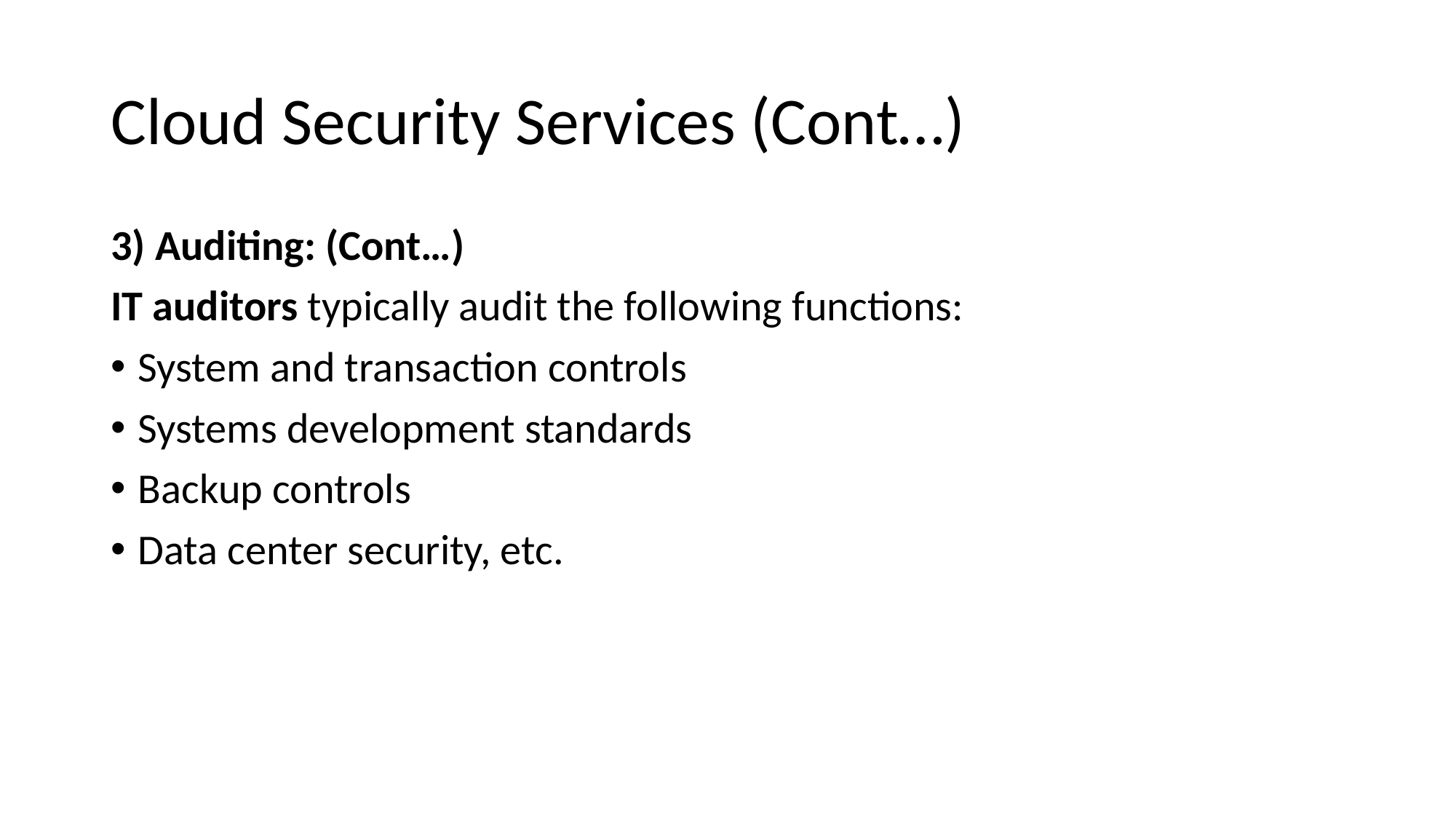

# Cloud Security Services (Cont…)
3) Auditing: (Cont…)
IT auditors typically audit the following functions:
System and transaction controls
Systems development standards
Backup controls
Data center security, etc.